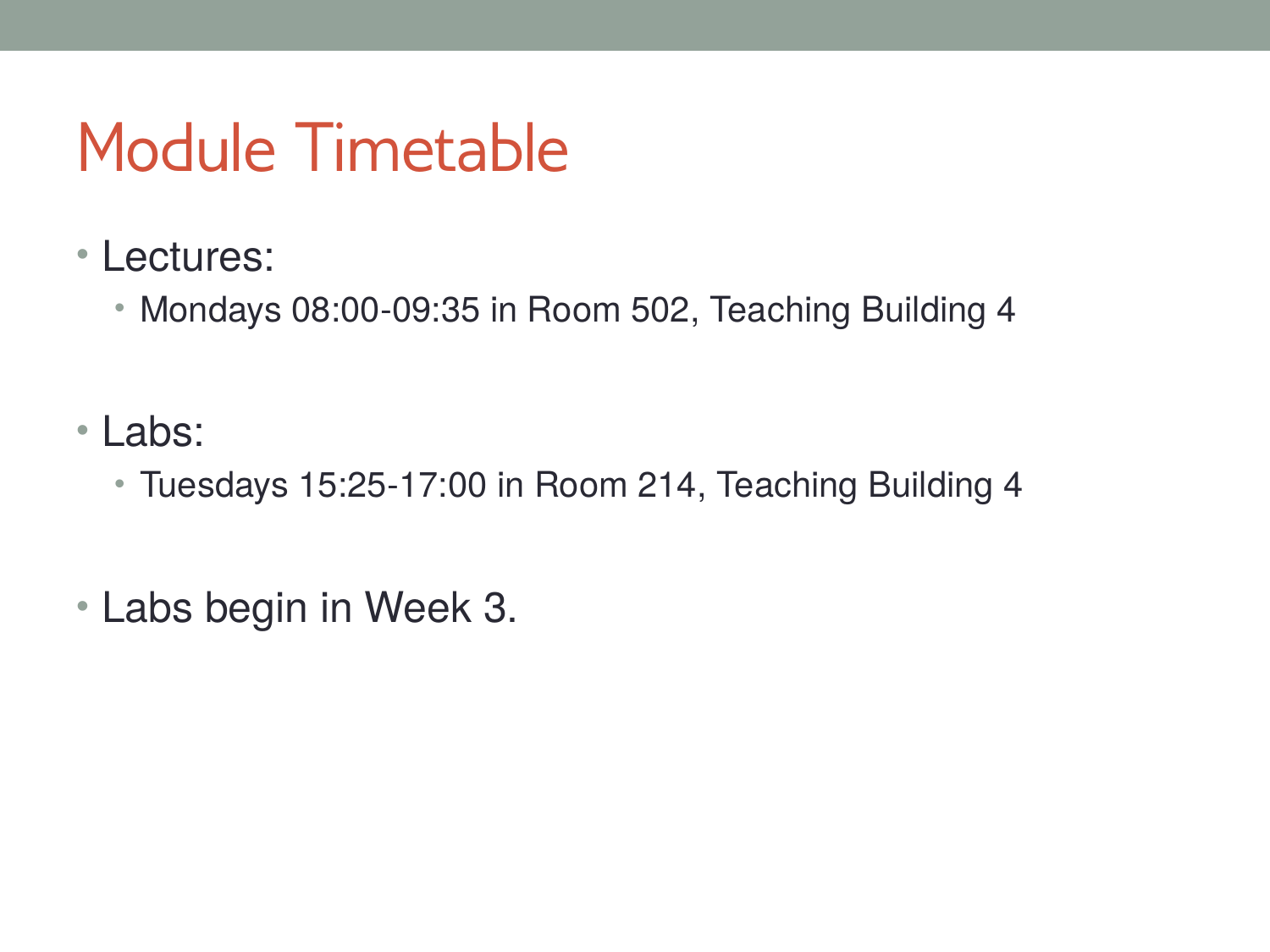

# Module Timetable
Lectures:
Mondays 08:00-09:35 in Room 502, Teaching Building 4

Labs:
Tuesdays 15:25-17:00 in Room 214, Teaching Building 4

Labs begin in Week 3.